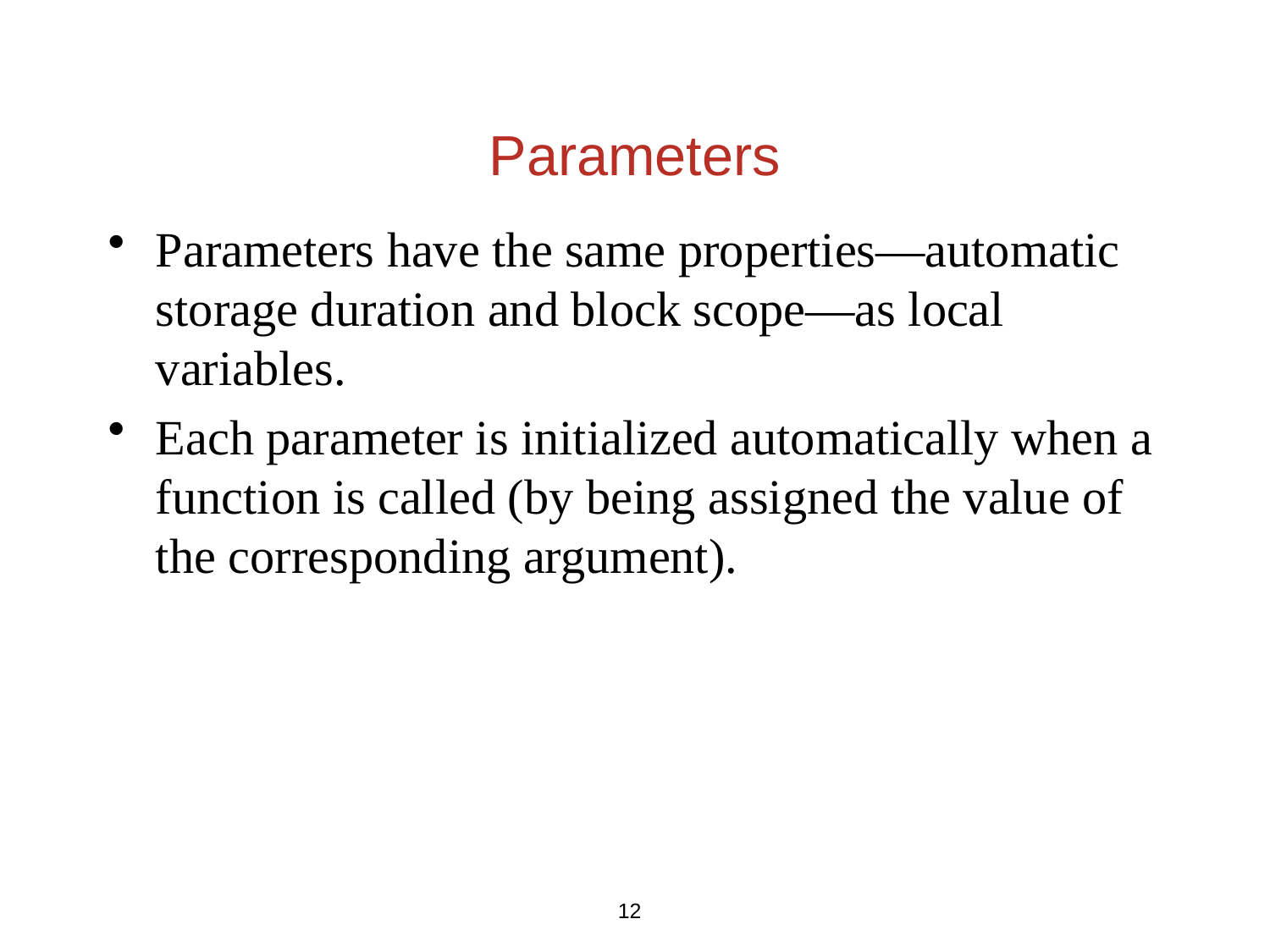

# Parameters
Parameters have the same properties—automatic storage duration and block scope—as local variables.
Each parameter is initialized automatically when a function is called (by being assigned the value of the corresponding argument).
12